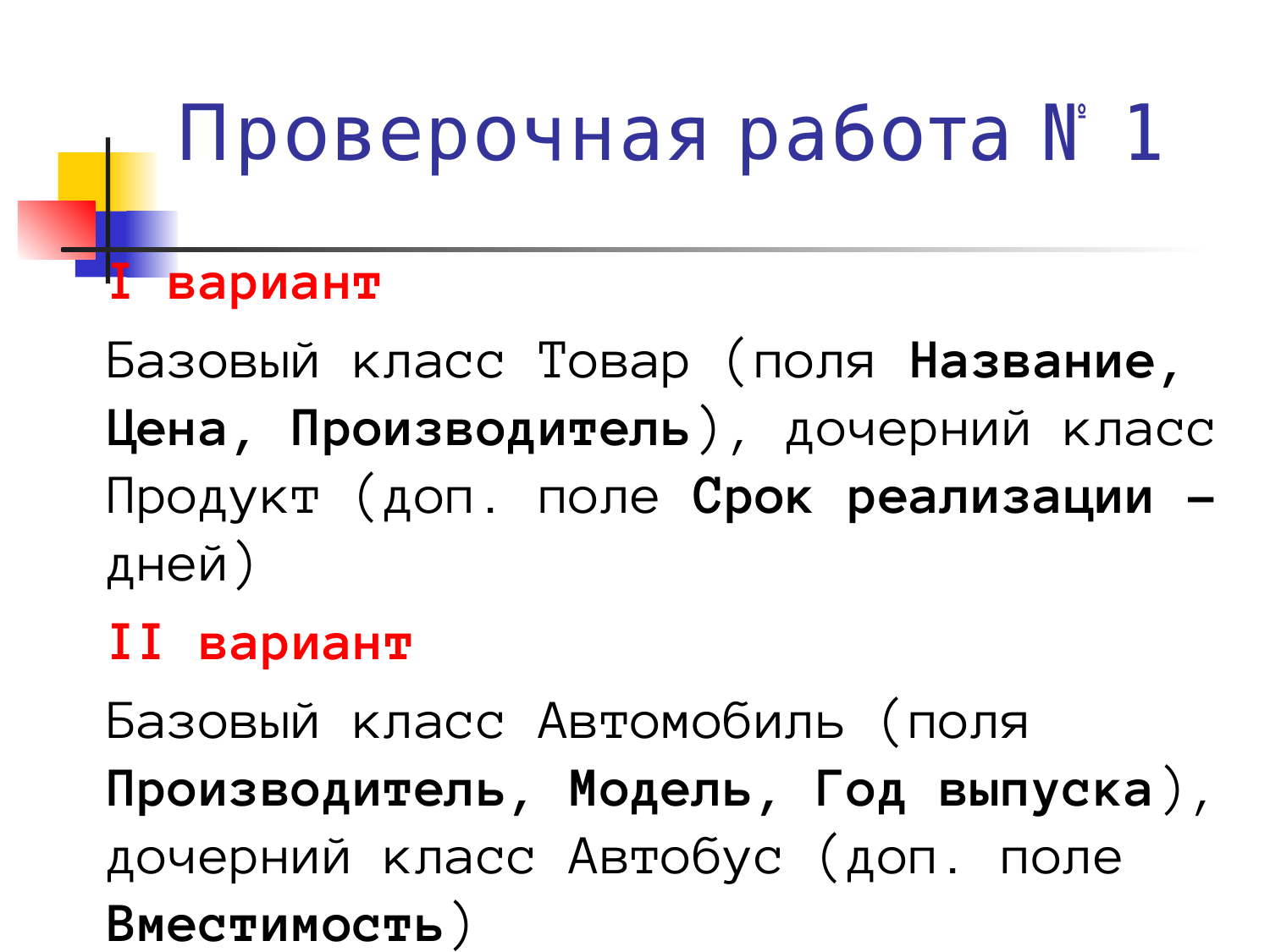

# Проверочная работа № 1
I вариант
Базовый класс Товар (поля Название, Цена, Производитель), дочерний класс Продукт (доп. поле Срок реализации - дней)
II вариант
Базовый класс Автомобиль (поля Производитель, Модель, Год выпуска), дочерний класс Автобус (доп. поле Вместимость)